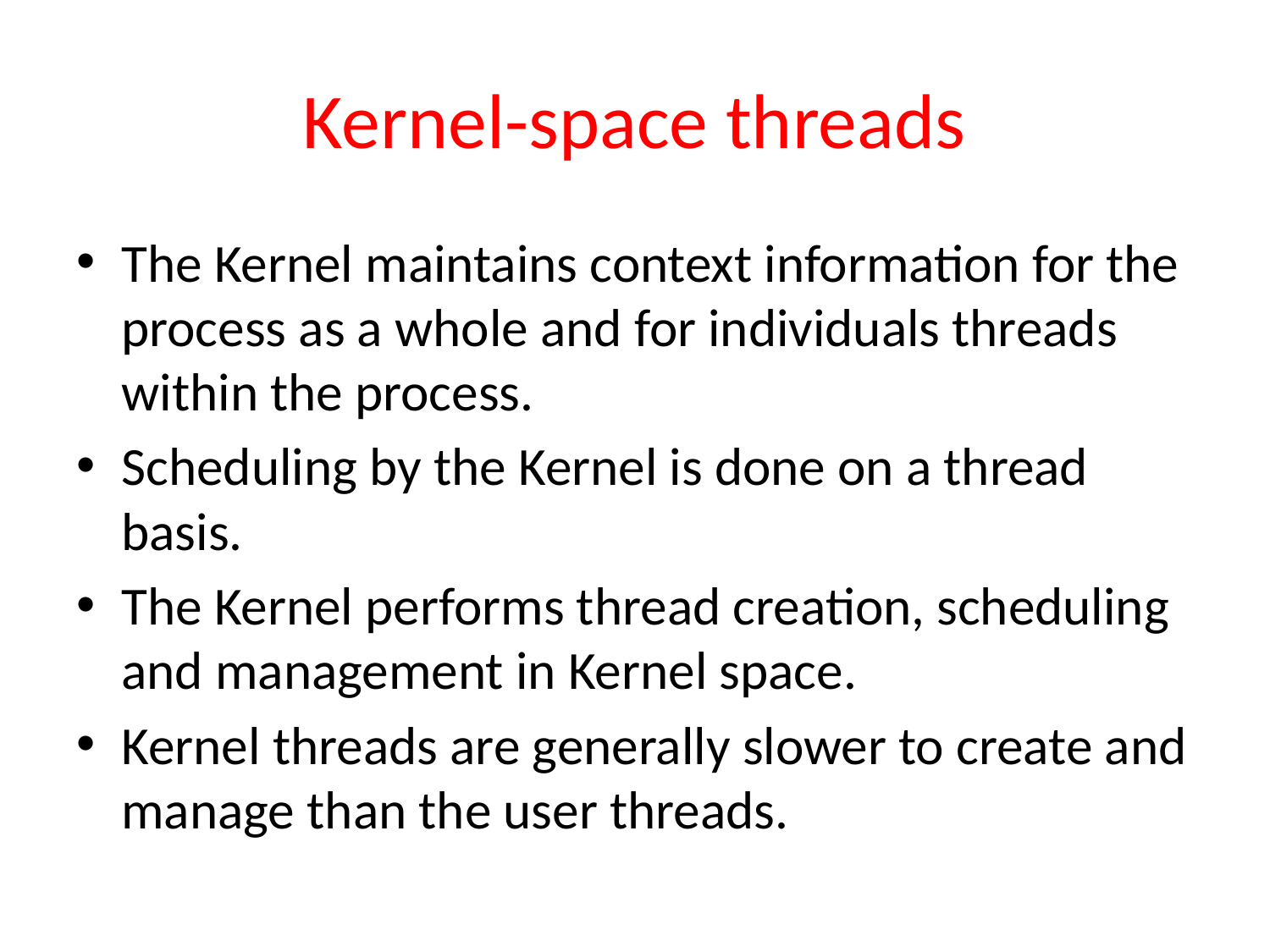

# Kernel-space threads
The Kernel maintains context information for the process as a whole and for individuals threads within the process.
Scheduling by the Kernel is done on a thread basis.
The Kernel performs thread creation, scheduling and management in Kernel space.
Kernel threads are generally slower to create and manage than the user threads.